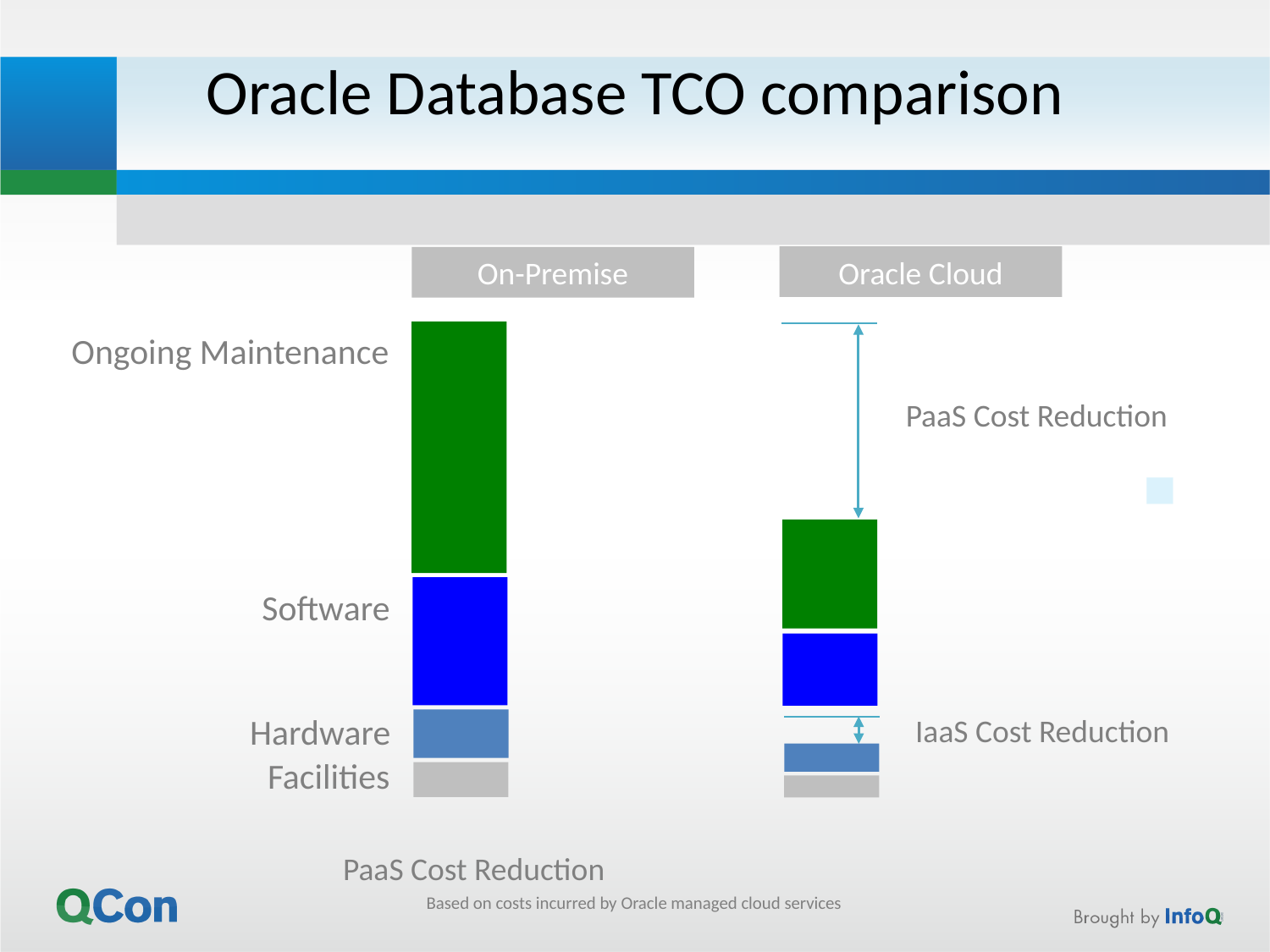

# Oracle Database TCO comparison
Oracle Cloud
On-Premise

Ongoing Maintenance
PaaS Cost Reduction

Software

Hardware
IaaS Cost Reduction

Facilities

PaaS Cost Reduction
Based on costs incurred by Oracle managed cloud services